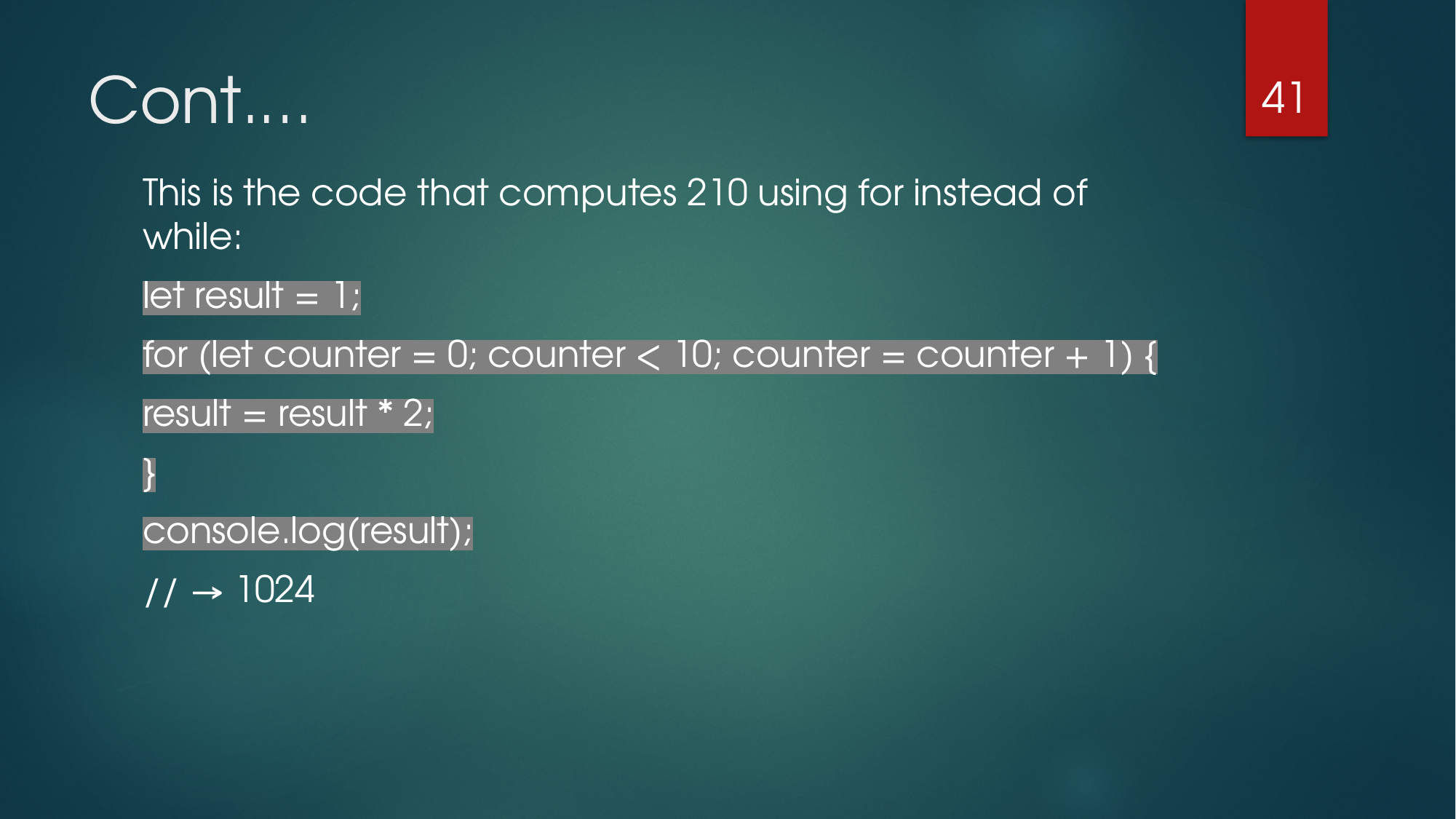

41
# Cont.…
This is the code that computes 210 using for instead of while:
let result = 1;
for (let counter = 0; counter < 10; counter = counter + 1) {
result = result * 2;
}
console.log(result);
// → 1024